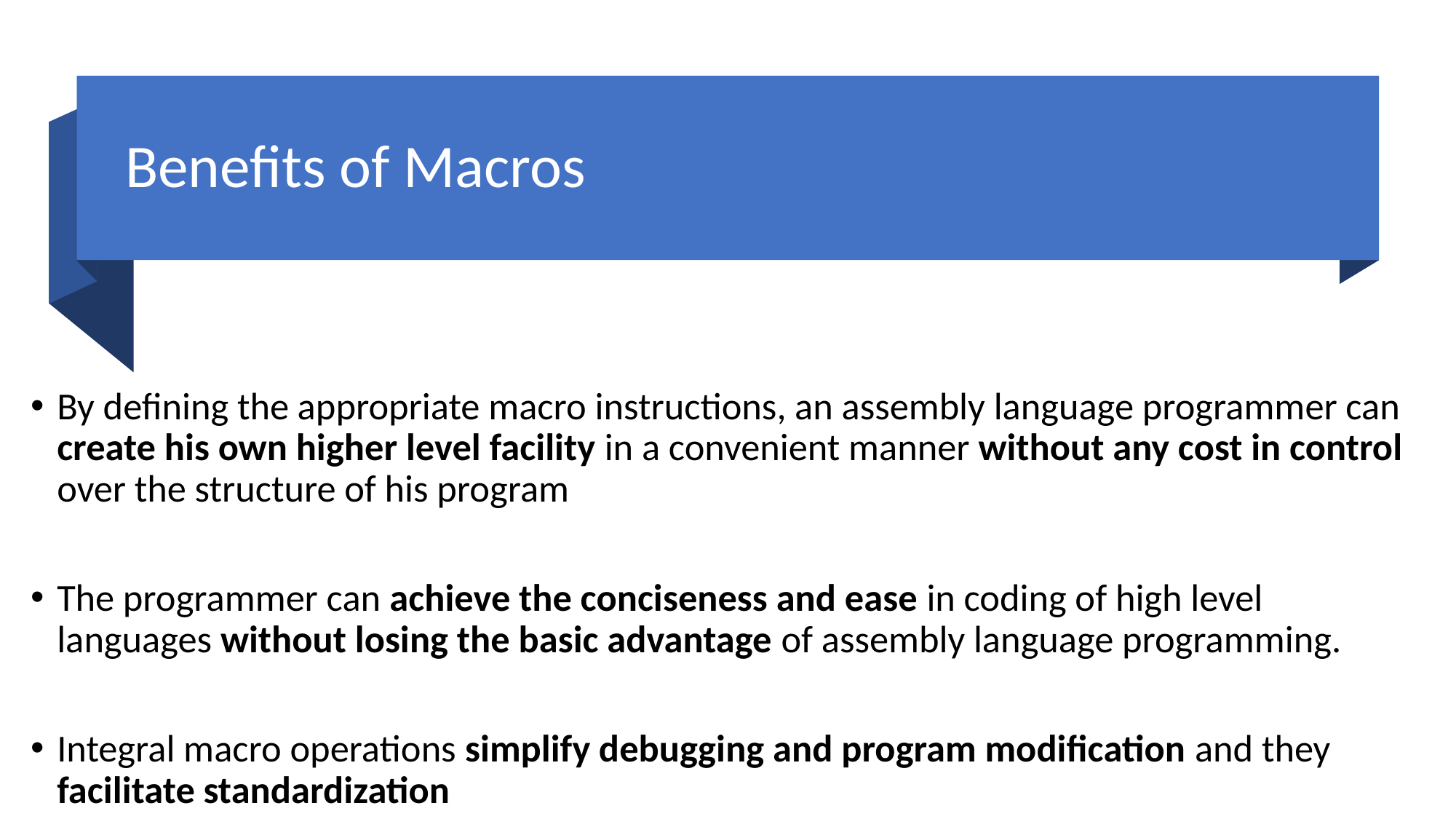

# Benefits of Macros

By defining the appropriate macro instructions, an assembly language programmer can create his own higher level facility in a convenient manner without any cost in control over the structure of his program

The programmer can achieve the conciseness and ease in coding of high level languages without losing the basic advantage of assembly language programming.

Integral macro operations simplify debugging and program modification and they facilitate standardization

14